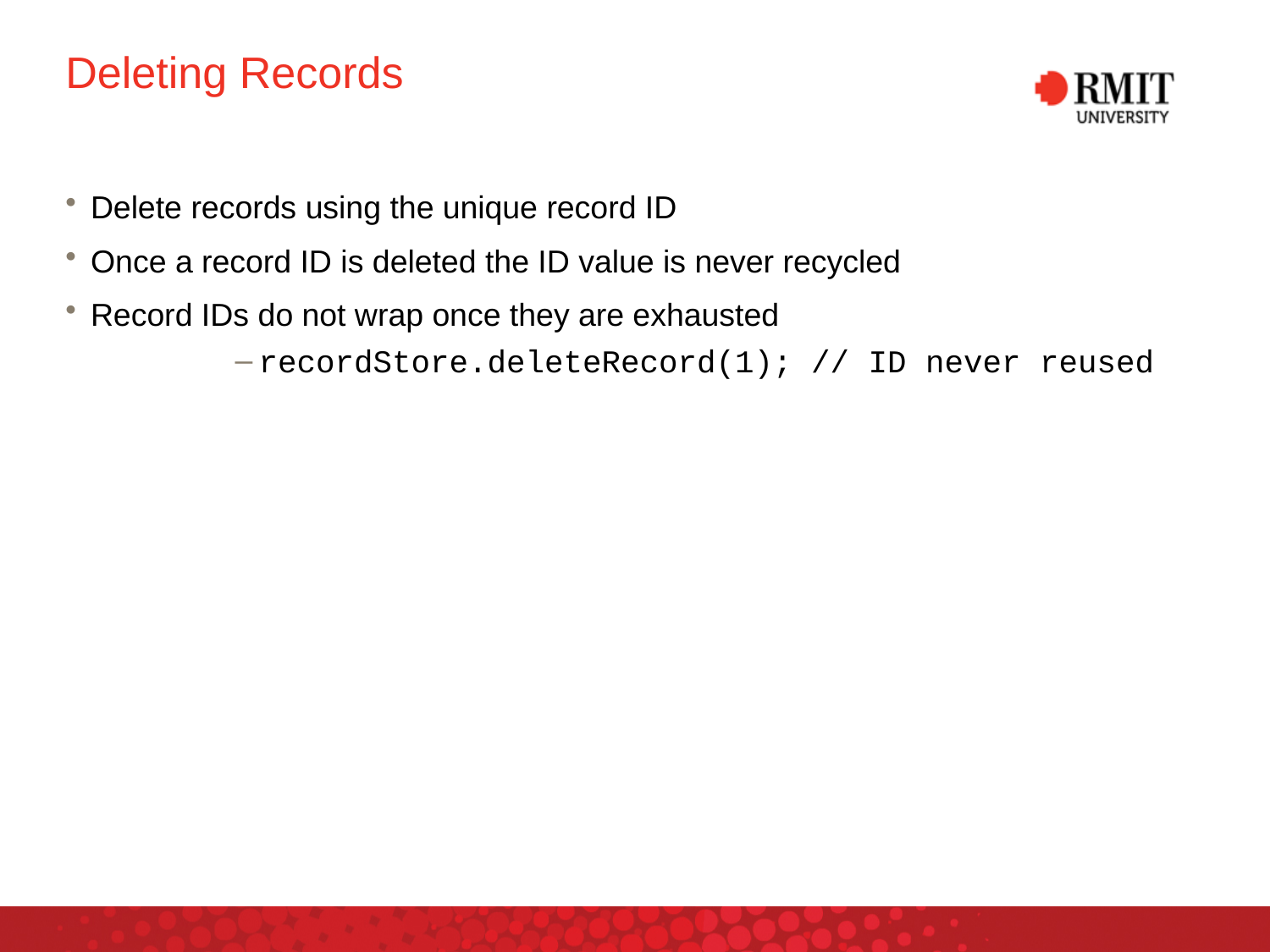

# Deleting Records
Delete records using the unique record ID
Once a record ID is deleted the ID value is never recycled
Record IDs do not wrap once they are exhausted
recordStore.deleteRecord(1); // ID never reused